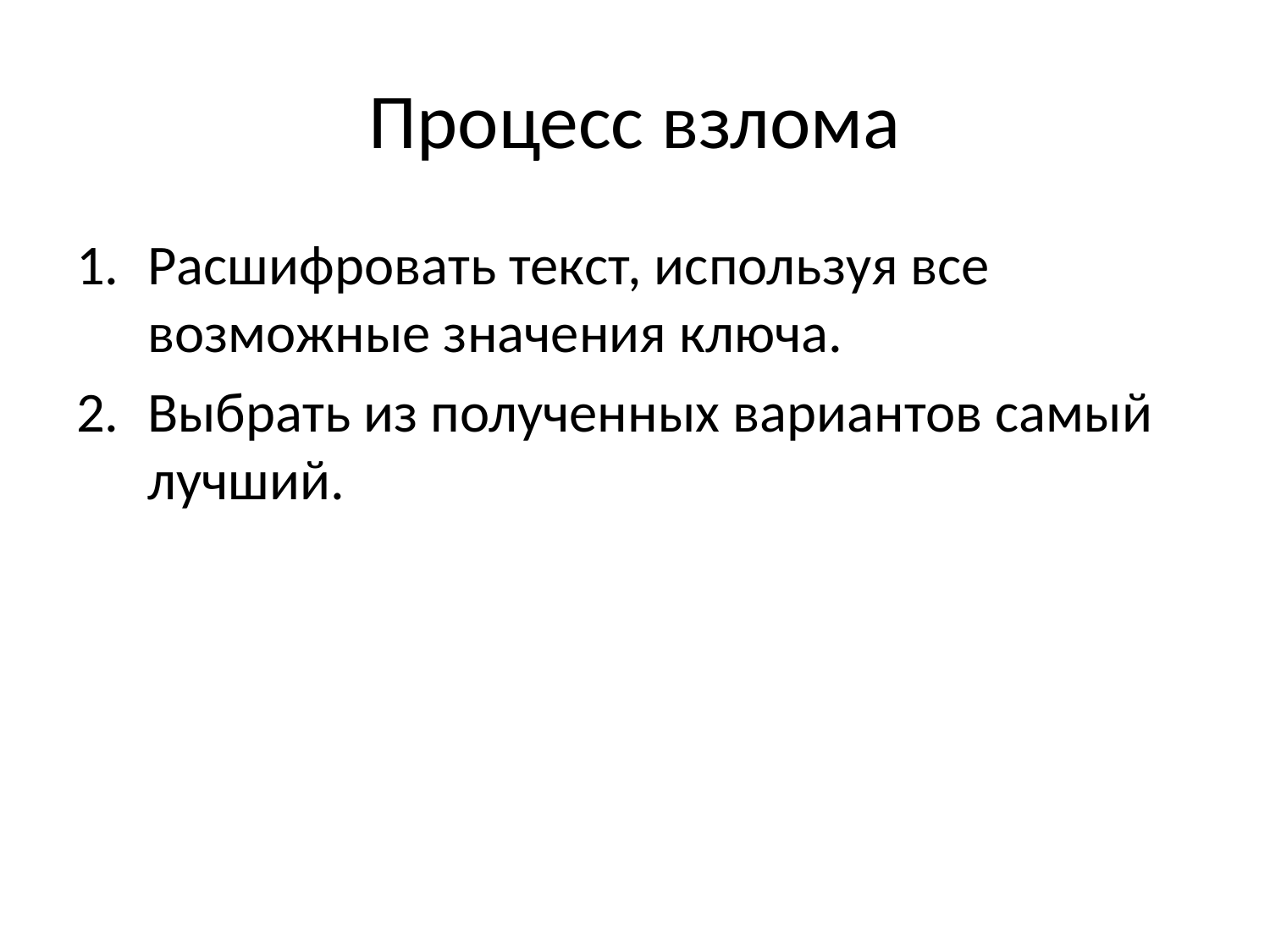

# Процесс взлома
Расшифровать текст, используя все возможные значения ключа.
Выбрать из полученных вариантов самый лучший.